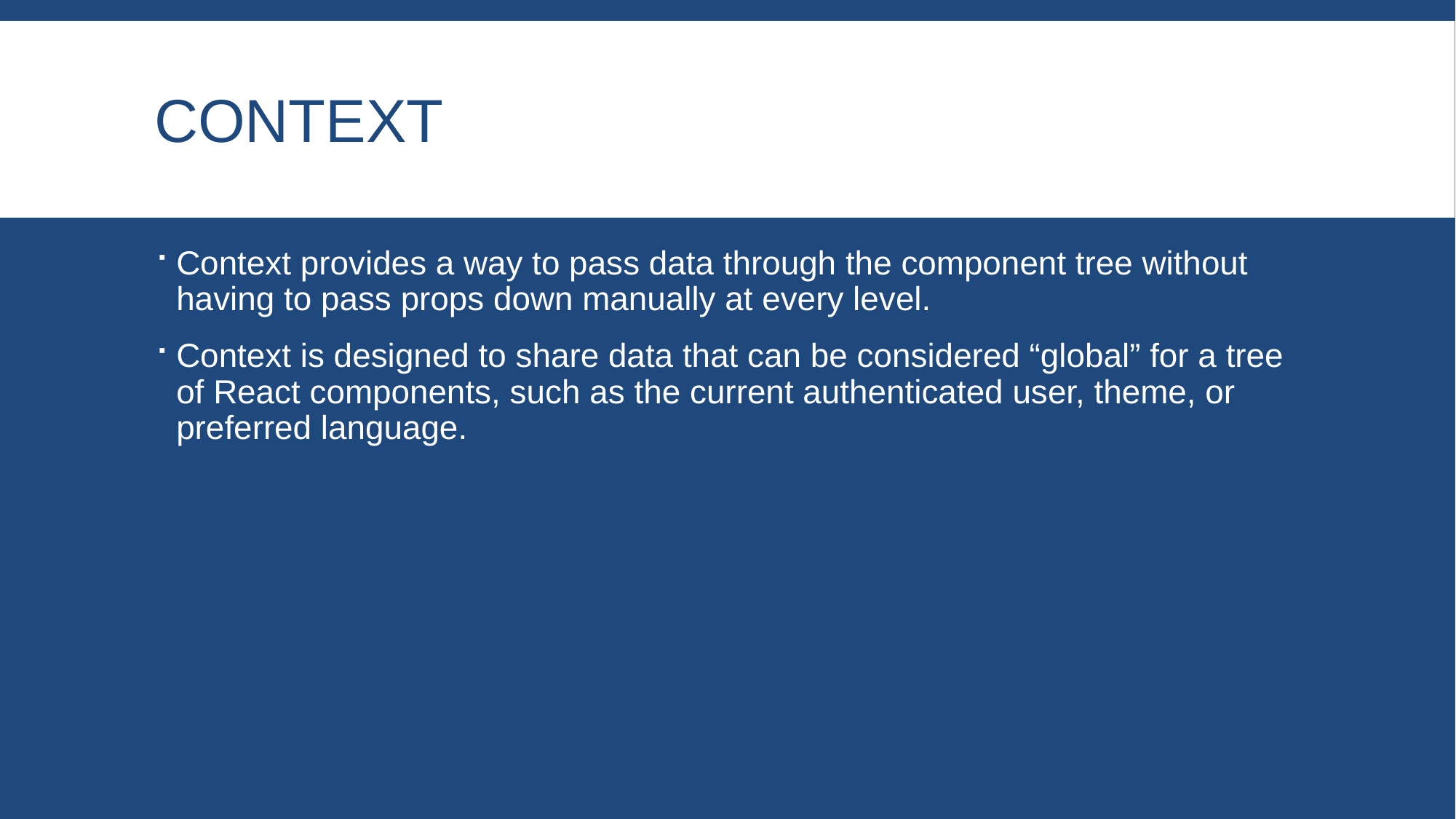

# context
Context provides a way to pass data through the component tree without having to pass props down manually at every level.
Context is designed to share data that can be considered “global” for a tree of React components, such as the current authenticated user, theme, or preferred language.